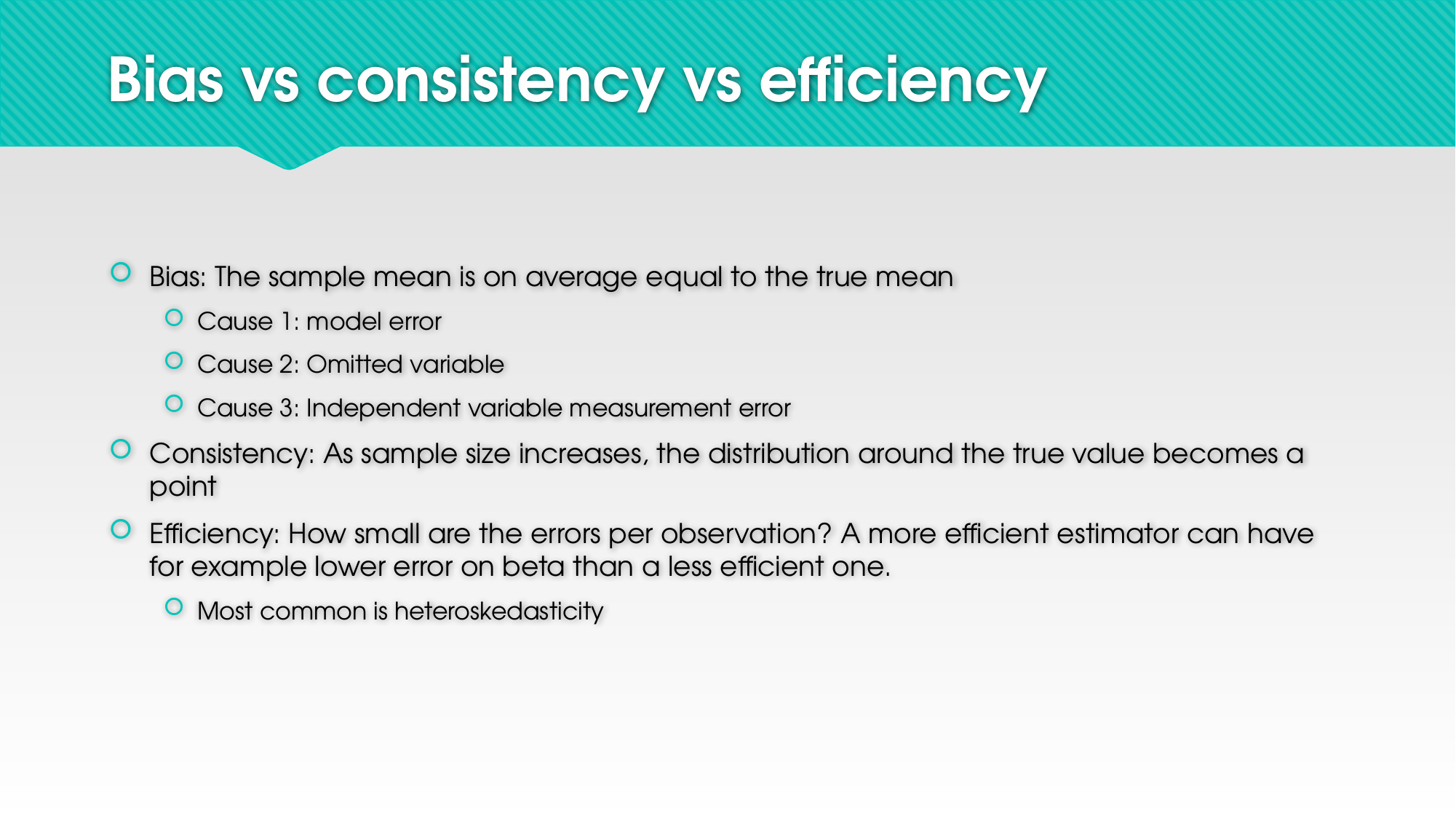

# Bias vs consistency vs efficiency
Bias: The sample mean is on average equal to the true mean
Cause 1: model error
Cause 2: Omitted variable
Cause 3: Independent variable measurement error
Consistency: As sample size increases, the distribution around the true value becomes a point
Efficiency: How small are the errors per observation? A more efficient estimator can have for example lower error on beta than a less efficient one.
Most common is heteroskedasticity